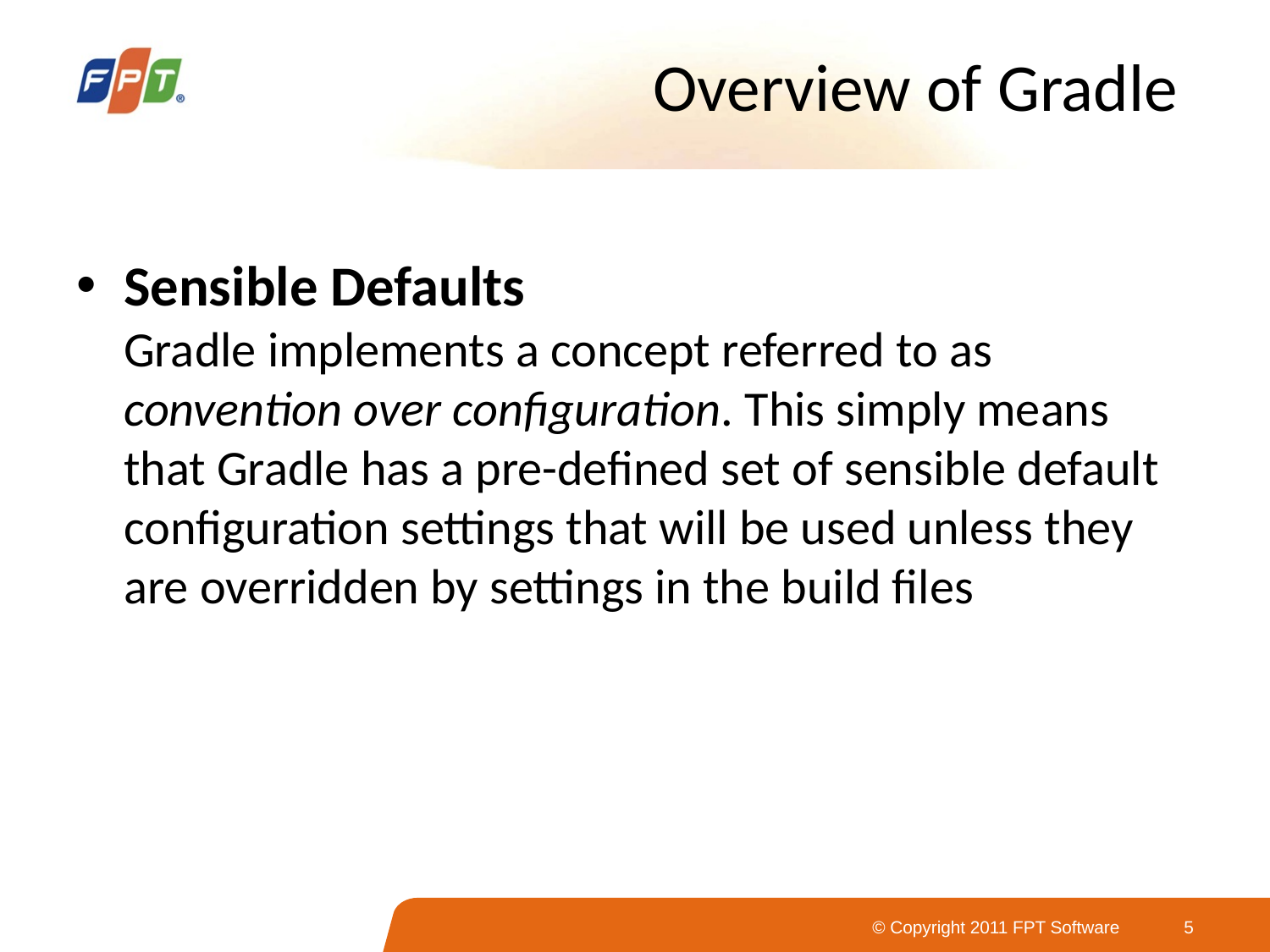

# Overview of Gradle
Sensible Defaults
Gradle implements a concept referred to as convention over configuration. This simply means that Gradle has a pre-defined set of sensible default configuration settings that will be used unless they are overridden by settings in the build files